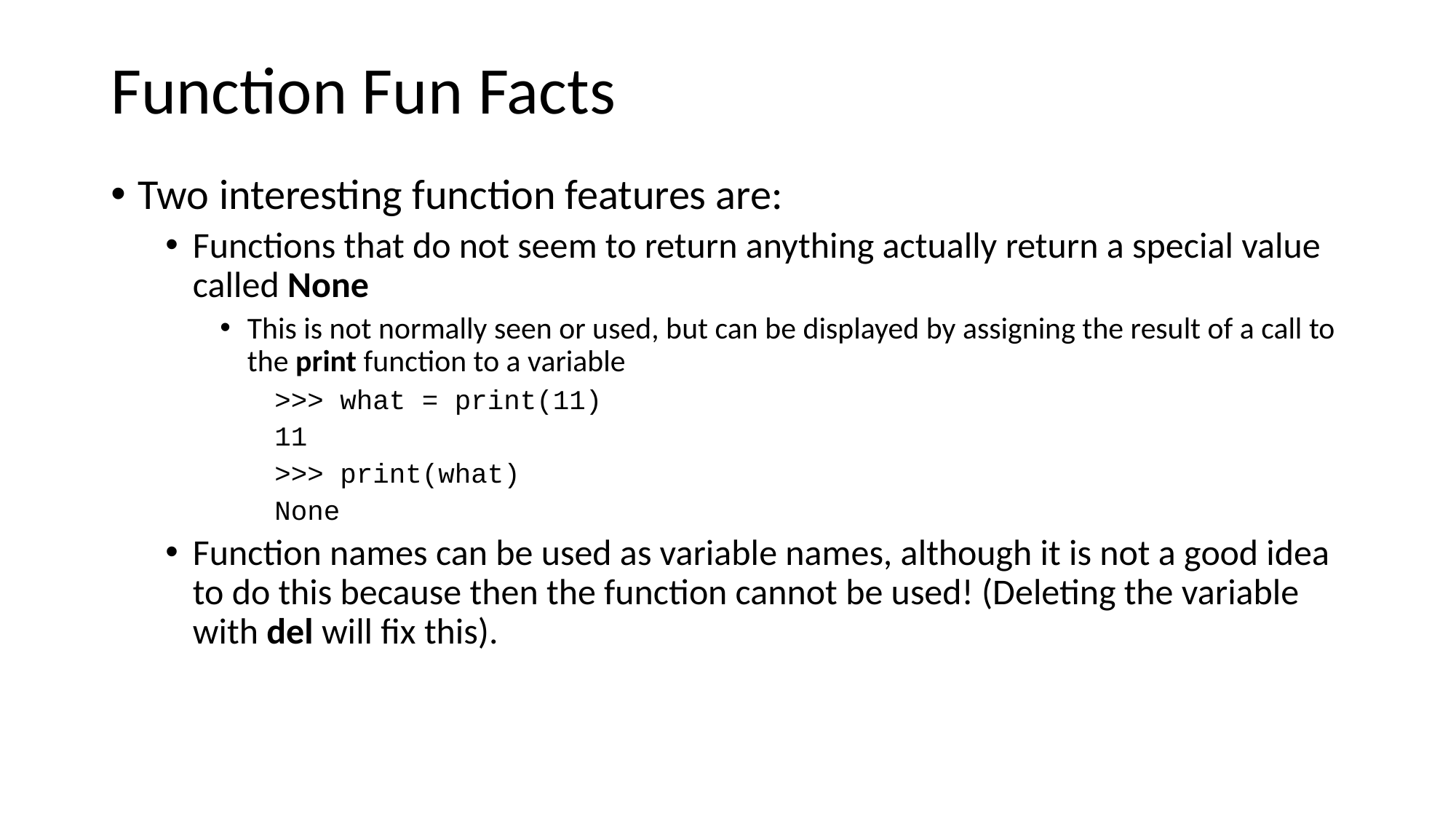

# Function Fun Facts
Two interesting function features are:
Functions that do not seem to return anything actually return a special value called None
This is not normally seen or used, but can be displayed by assigning the result of a call to the print function to a variable
>>> what = print(11)
11
>>> print(what)
None
Function names can be used as variable names, although it is not a good idea to do this because then the function cannot be used! (Deleting the variable with del will fix this).